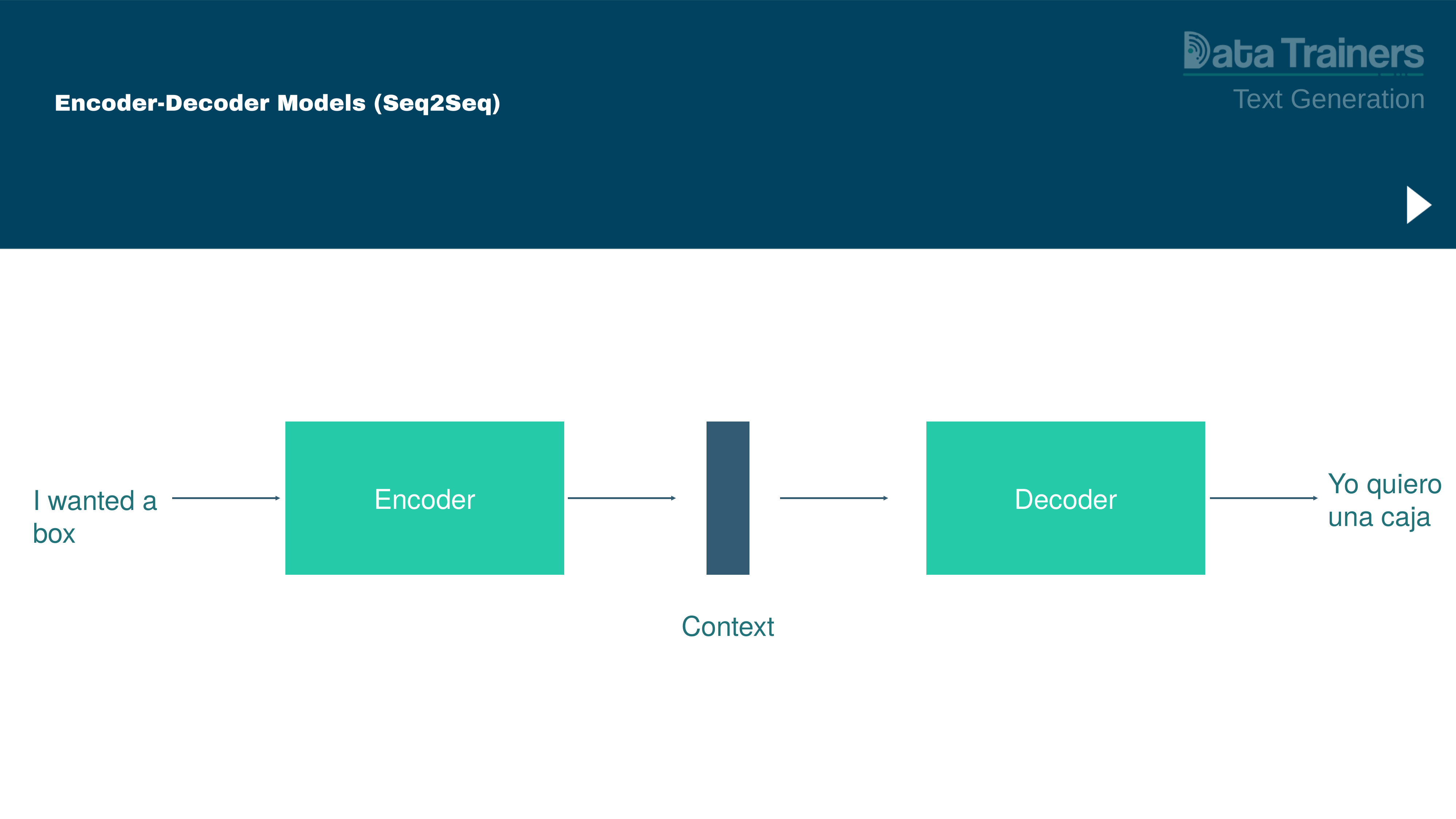

Text Generation
# Encoder-Decoder Models (Seq2Seq)
Encoder

Decoder
Yo quiero una caja
I wanted a box

Context